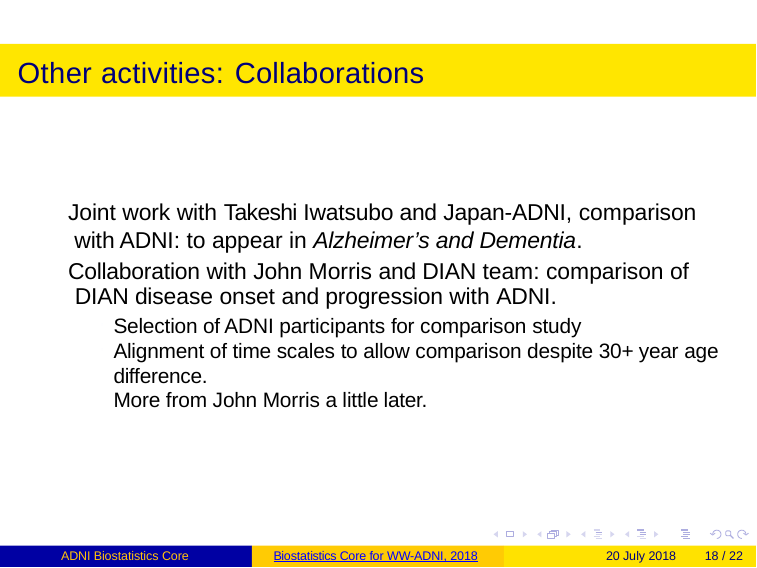

# Other activities: Collaborations
Joint work with Takeshi Iwatsubo and Japan-ADNI, comparison  with ADNI: to appear in Alzheimer’s and Dementia.
Collaboration with John Morris and DIAN team: comparison of  DIAN disease onset and progression with ADNI.
Selection of ADNI participants for comparison study
Alignment of time scales to allow comparison despite 30+ year age  difference.
More from John Morris a little later.

ADNI Biostatistics Core
Biostatistics Core for WW-ADNI, 2018
20 July 2018
18 / 22